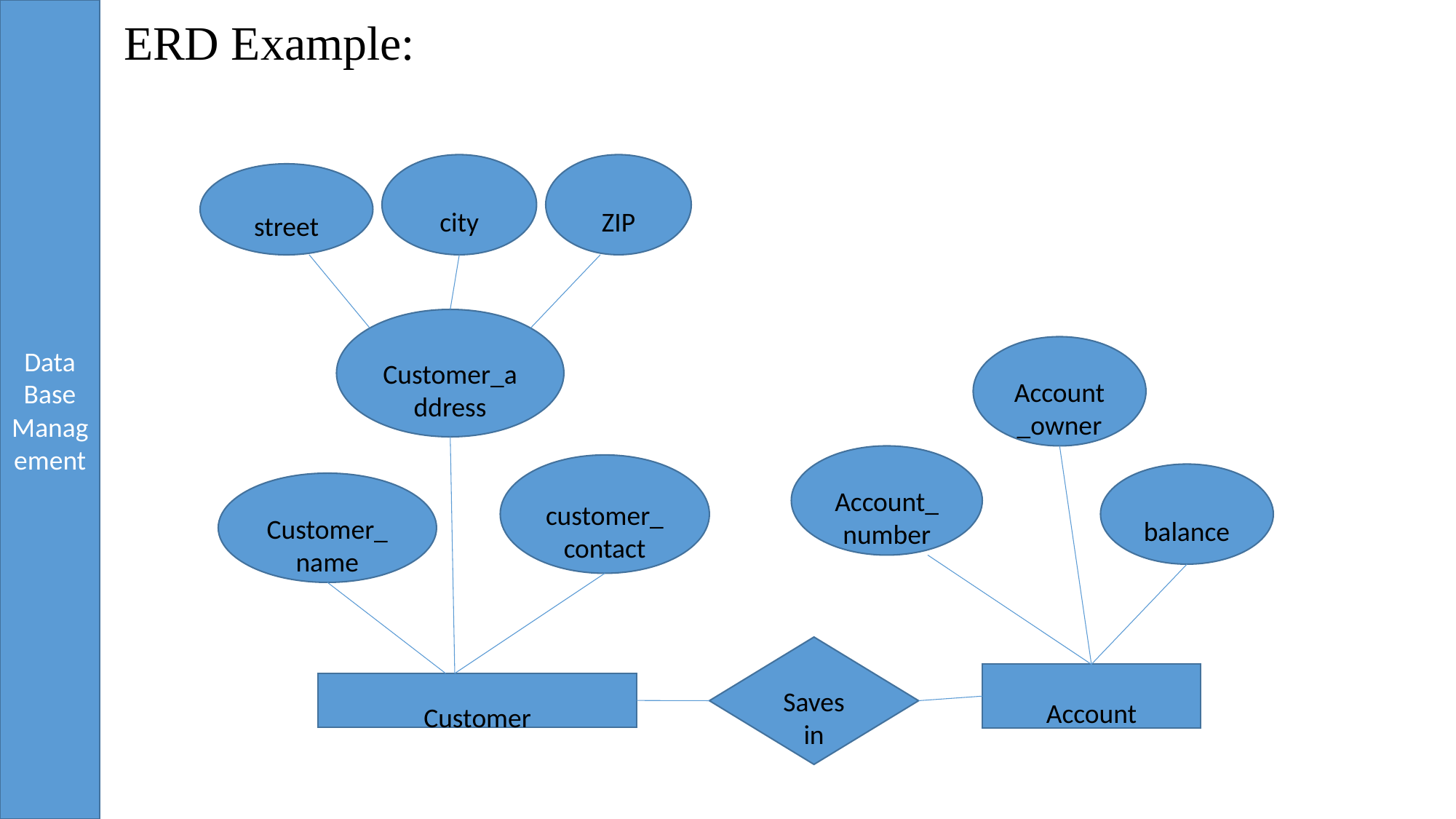

# ERD Example:

city

ZIP

street

Customer_address

Account_owner

Account_number

customer_contact

balance

Customer_name

Saves in

Account

Customer